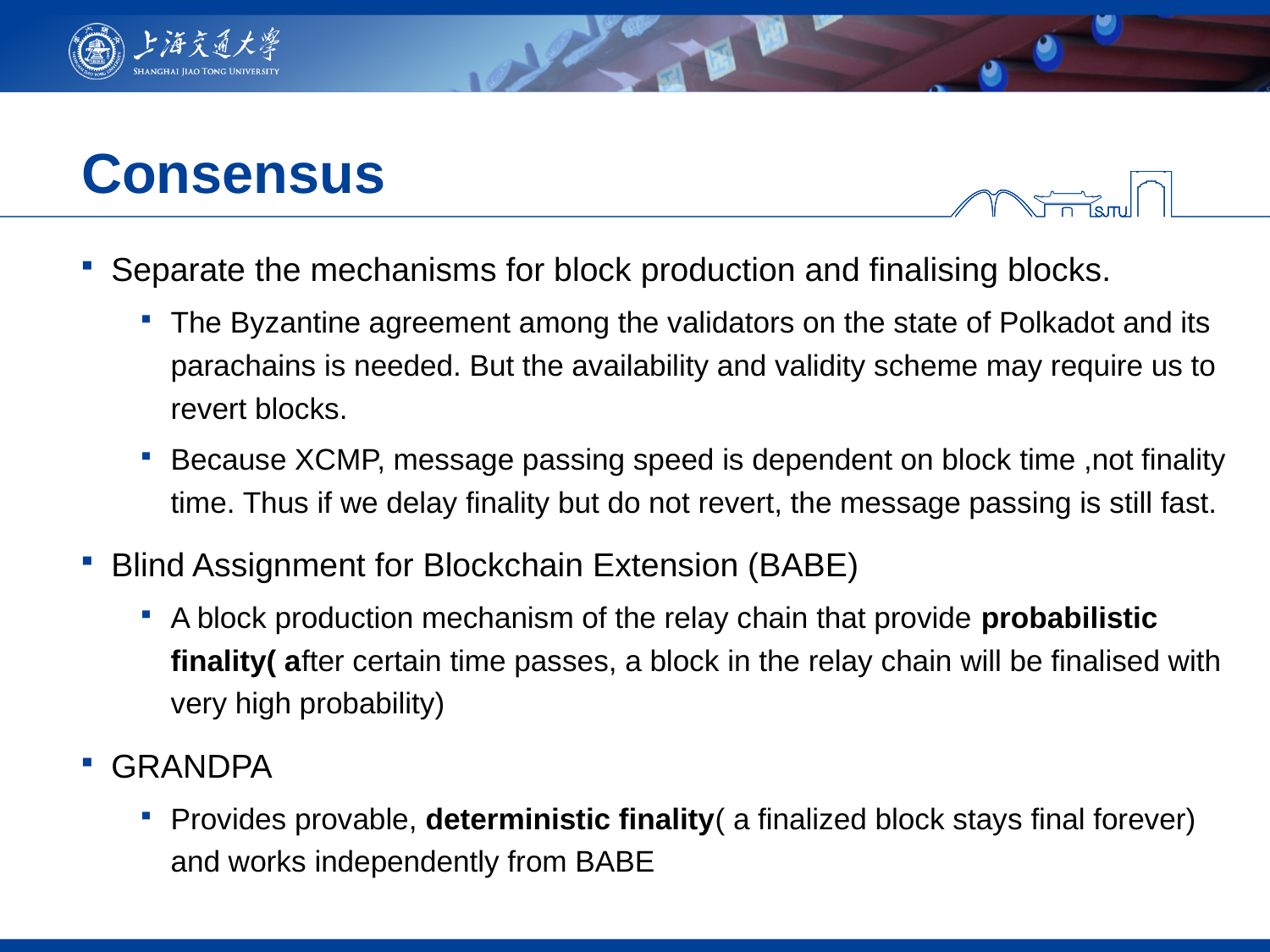

# Consensus
Separate the mechanisms for block production and finalising blocks.
The Byzantine agreement among the validators on the state of Polkadot and its parachains is needed. But the availability and validity scheme may require us to revert blocks.
Because XCMP, message passing speed is dependent on block time ,not finality time. Thus if we delay finality but do not revert, the message passing is still fast.
Blind Assignment for Blockchain Extension (BABE)
A block production mechanism of the relay chain that provide probabilistic finality( after certain time passes, a block in the relay chain will be finalised with very high probability)
GRANDPA
Provides provable, deterministic finality( a finalized block stays final forever) and works independently from BABE